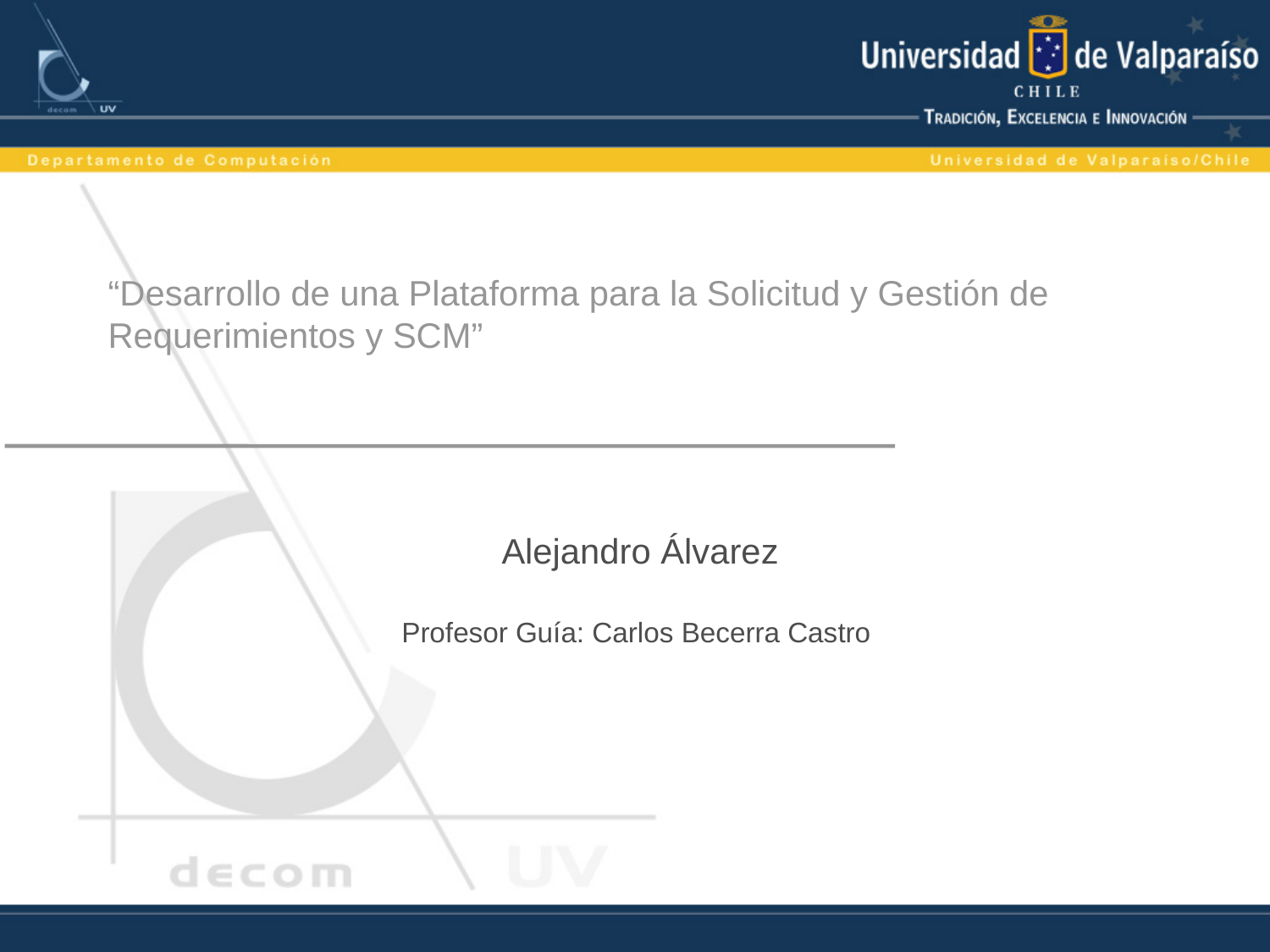

# “Desarrollo de una Plataforma para la Solicitud y Gestión de Requerimientos y SCM”

Alejandro Álvarez

Profesor Guía: Carlos Becerra Castro